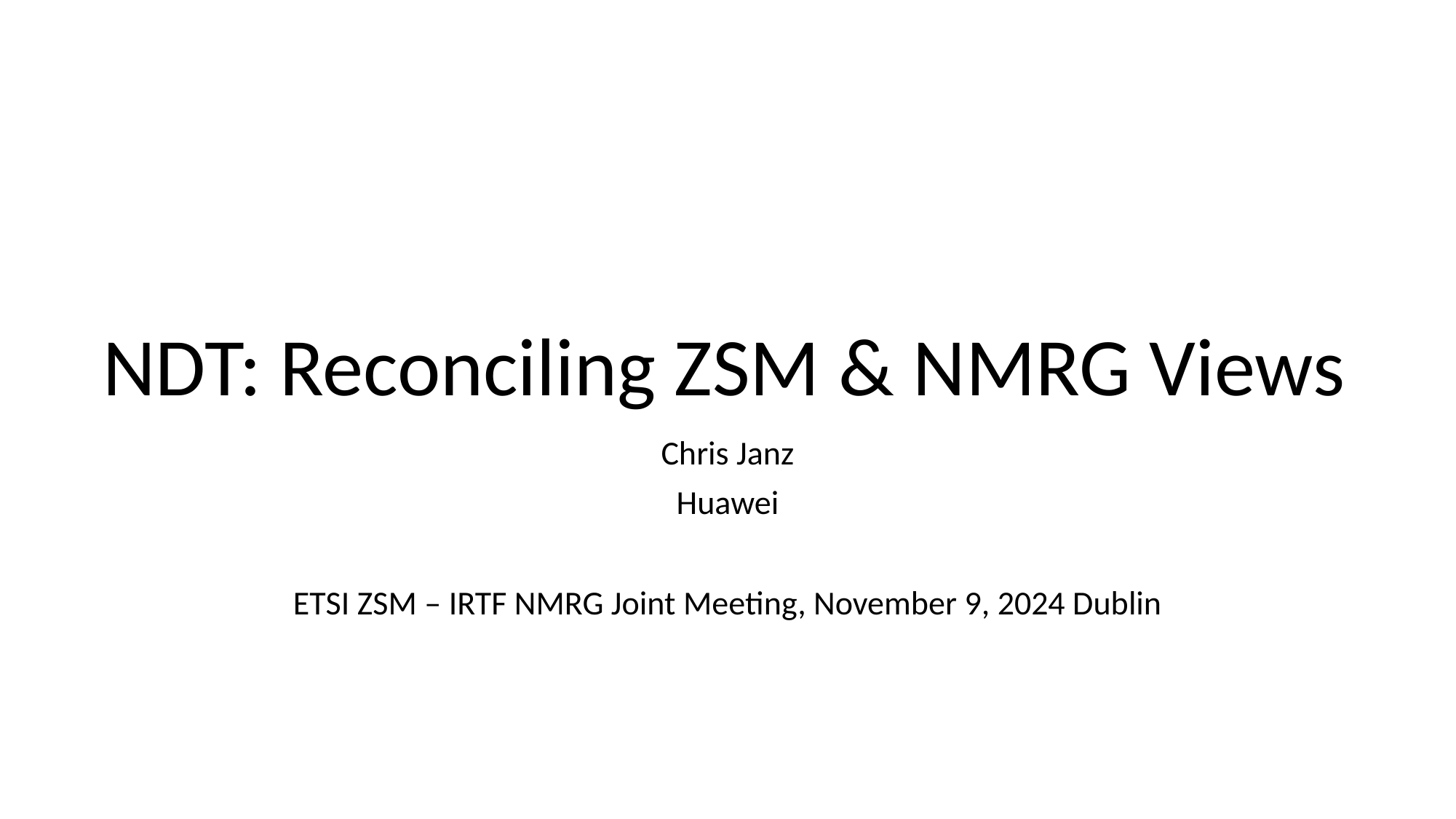

# NDT: Reconciling ZSM & NMRG Views
Chris Janz
Huawei

ETSI ZSM – IRTF NMRG Joint Meeting, November 9, 2024 Dublin